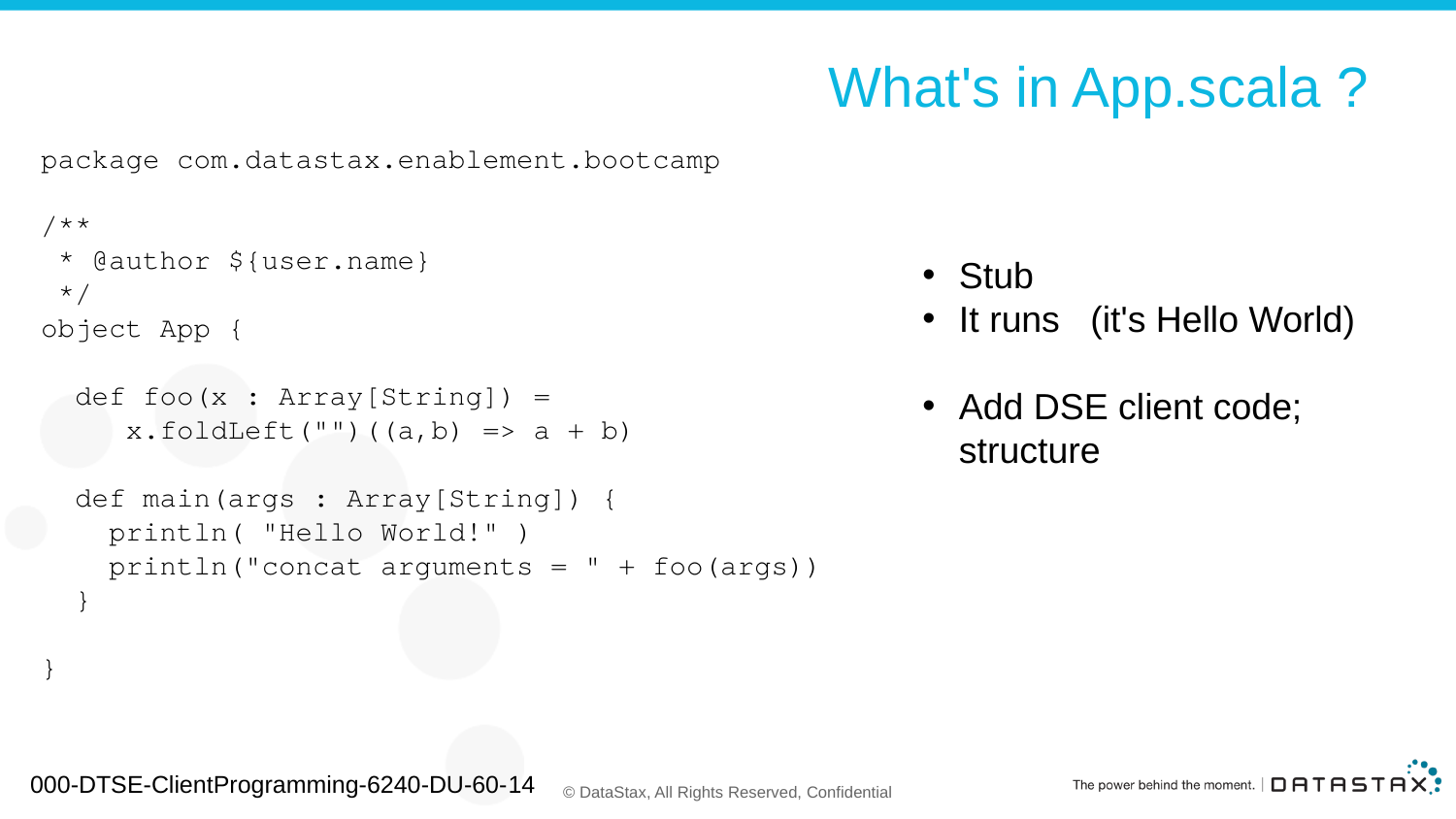

# What's in App.scala ?
package com.datastax.enablement.bootcamp

/**
 * @author ${user.name}
 */
object App {

  def foo(x : Array[String]) =
     x.foldLeft("")((a,b) => a + b)

  def main(args : Array[String]) {
    println( "Hello World!" )
    println("concat arguments = " + foo(args))
  }

}
Stub
It runs   (it's Hello World)

Add DSE client code; structure
000-DTSE-ClientProgramming-6240-DU-60-14